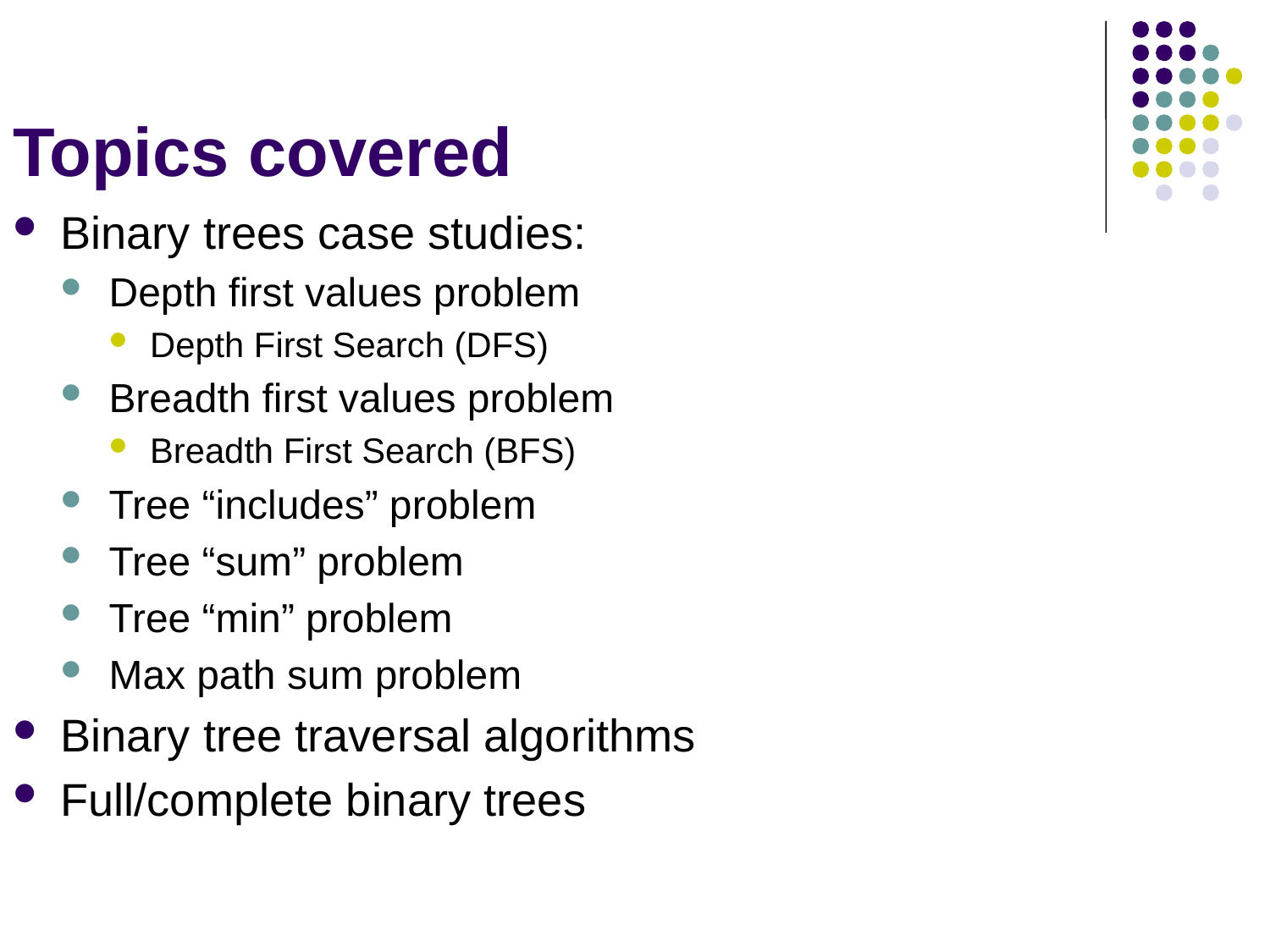

# Topics covered
Binary trees case studies:
Depth first values problem
Depth First Search (DFS)
Breadth first values problem
Breadth First Search (BFS)
Tree “includes” problem
Tree “sum” problem
Tree “min” problem
Max path sum problem
Binary tree traversal algorithms
Full/complete binary trees